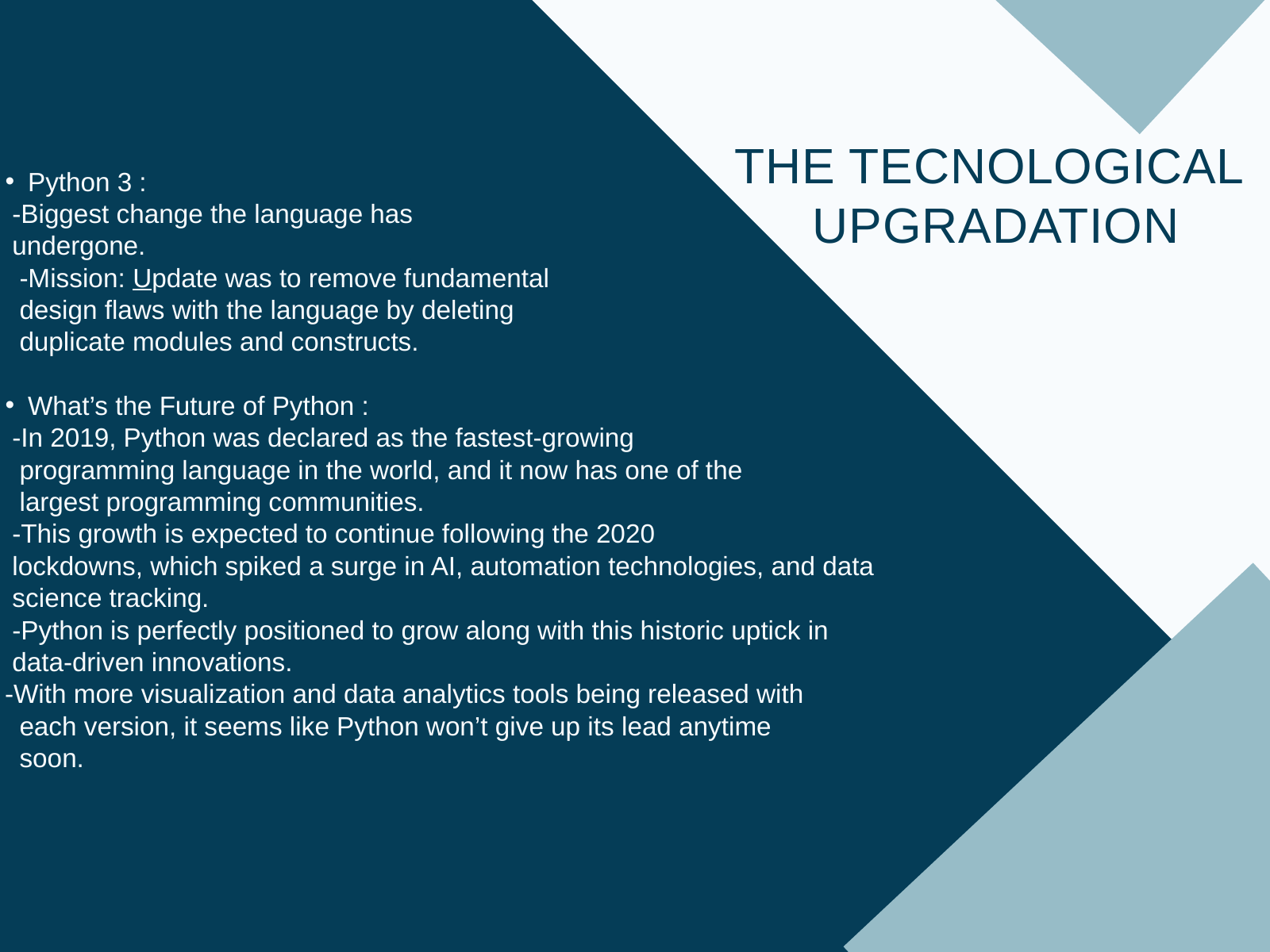

THE TECNOLOGICAL
     UPGRADATION
Python 3 :
    -Biggest change the language has
    undergone.
     -Mission: Update was to remove fundamental
     design flaws with the language by deleting
     duplicate modules and constructs.

What’s the Future of Python :
    -In 2019, Python was declared as the fastest-growing
     programming language in the world, and it now has one of the
     largest programming communities.
    -This growth is expected to continue following the 2020
    lockdowns, which spiked a surge in AI, automation technologies, and data
    science tracking.
    -Python is perfectly positioned to grow along with this historic uptick in
    data-driven innovations.
   -With more visualization and data analytics tools being released with
     each version, it seems like Python won’t give up its lead anytime
     soon.